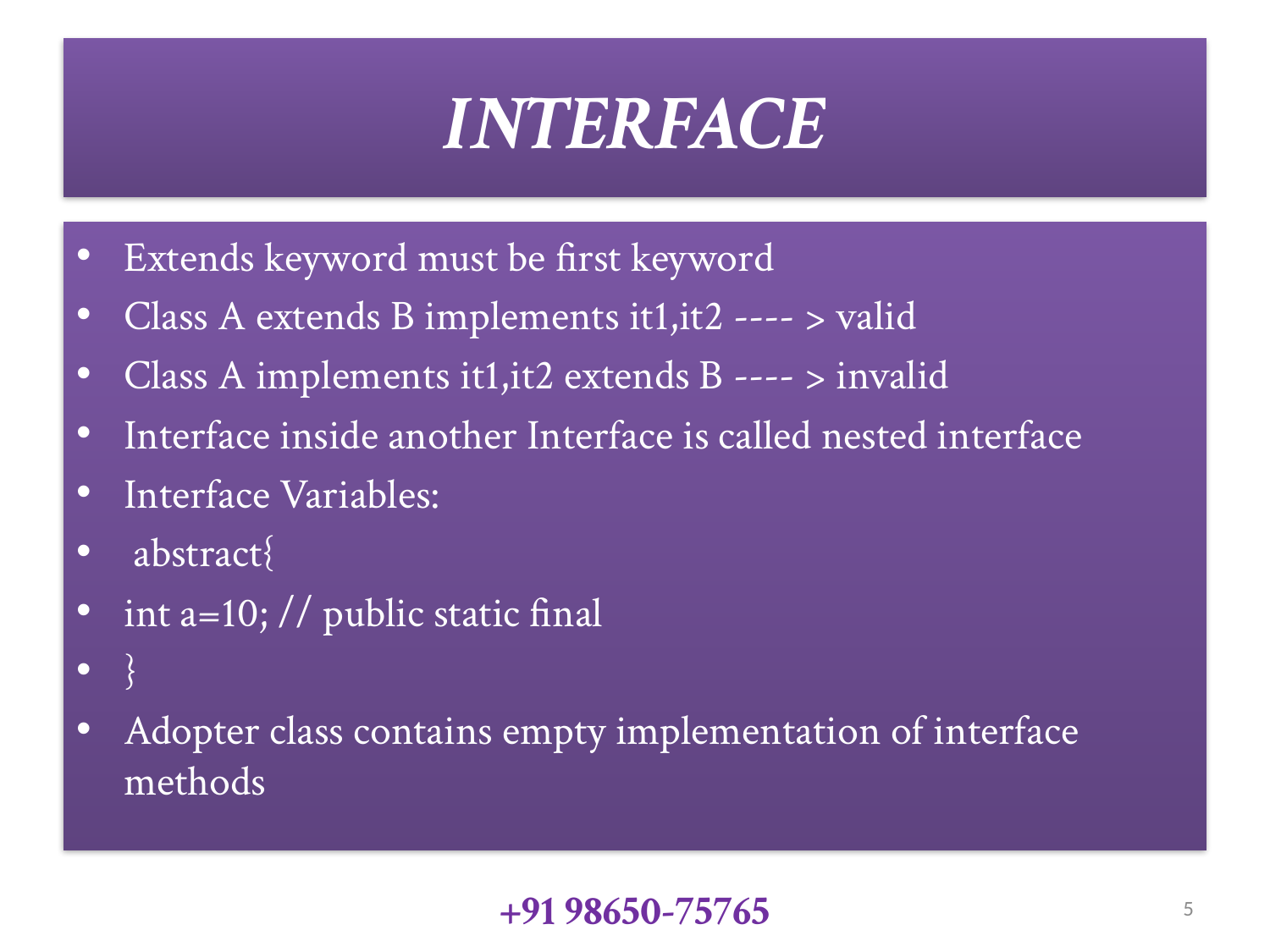

# INTERFACE
Extends keyword must be first keyword
Class A extends B implements it1,it2 ---- > valid
Class A implements it1,it2 extends B ---- > invalid
Interface inside another Interface is called nested interface
Interface Variables:
 abstract{
int a=10; // public static final
}
Adopter class contains empty implementation of interface methods

+91 98650-75765
5